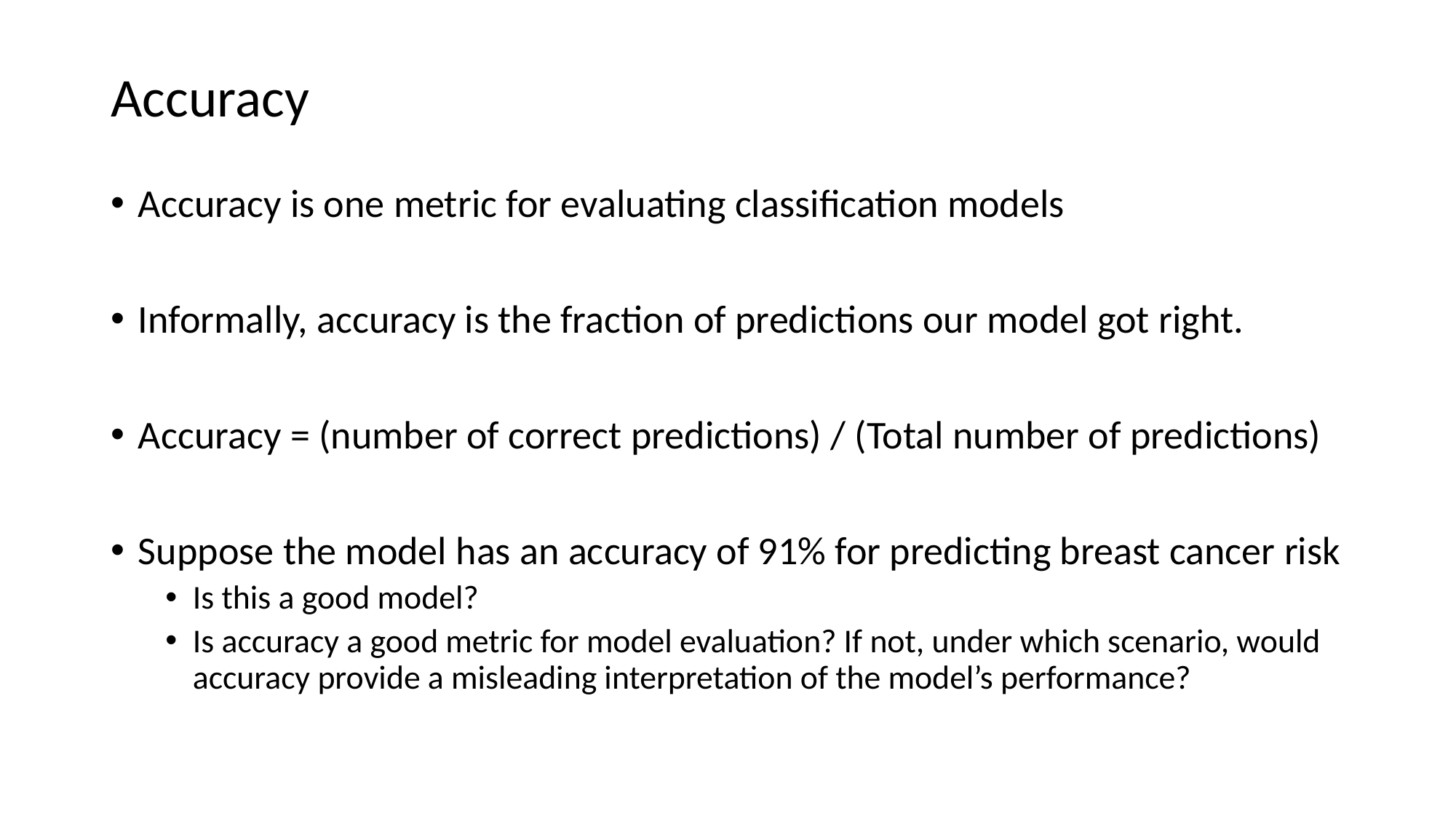

# Accuracy
Accuracy is one metric for evaluating classification models

Informally, accuracy is the fraction of predictions our model got right.

Accuracy = (number of correct predictions) / (Total number of predictions)

Suppose the model has an accuracy of 91% for predicting breast cancer risk
Is this a good model?
Is accuracy a good metric for model evaluation? If not, under which scenario, would accuracy provide a misleading interpretation of the model’s performance?